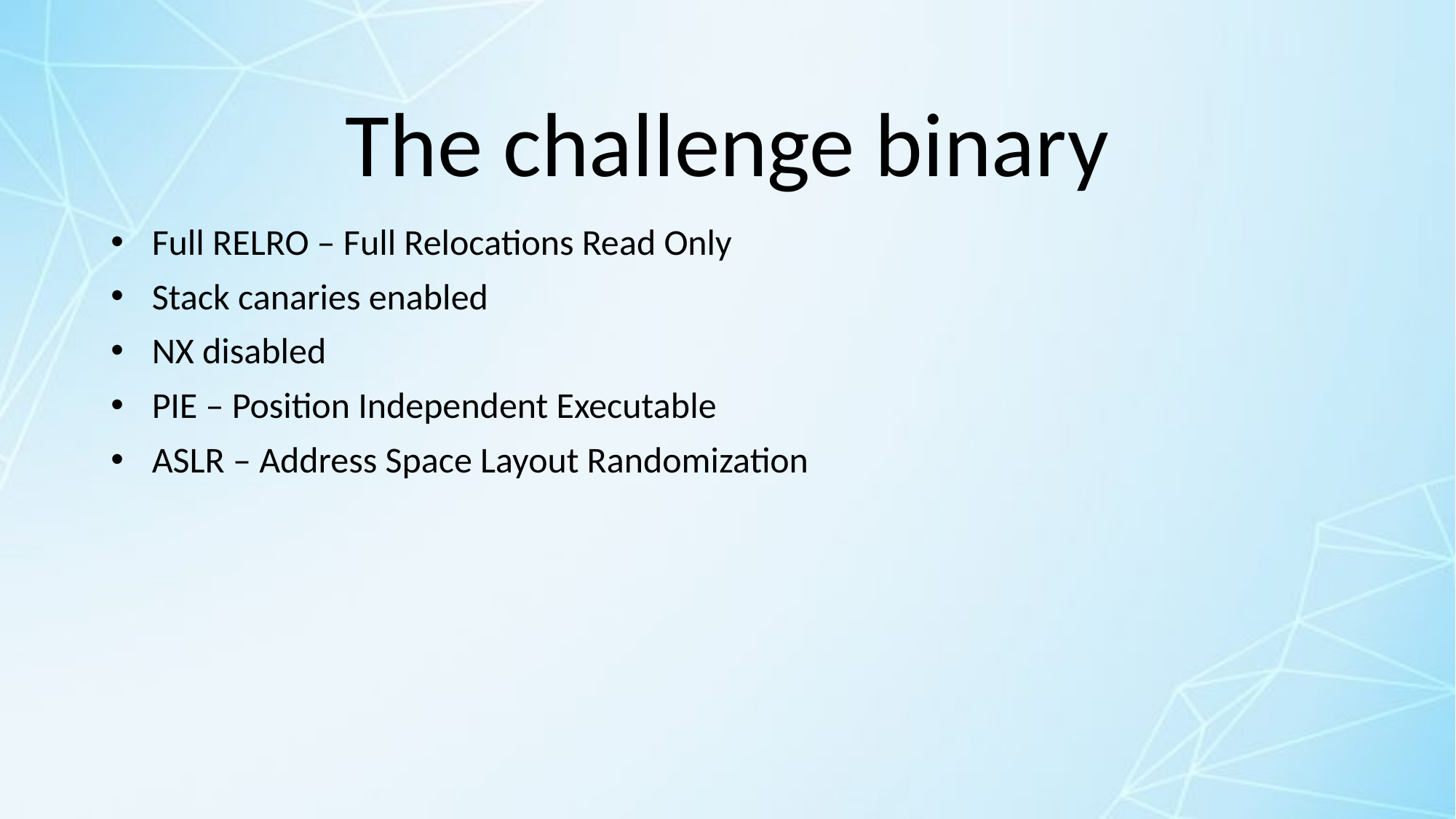

The challenge binary
Full RELRO – Full Relocations Read Only
Stack canaries enabled
NX disabled
PIE – Position Independent Executable
ASLR – Address Space Layout Randomization